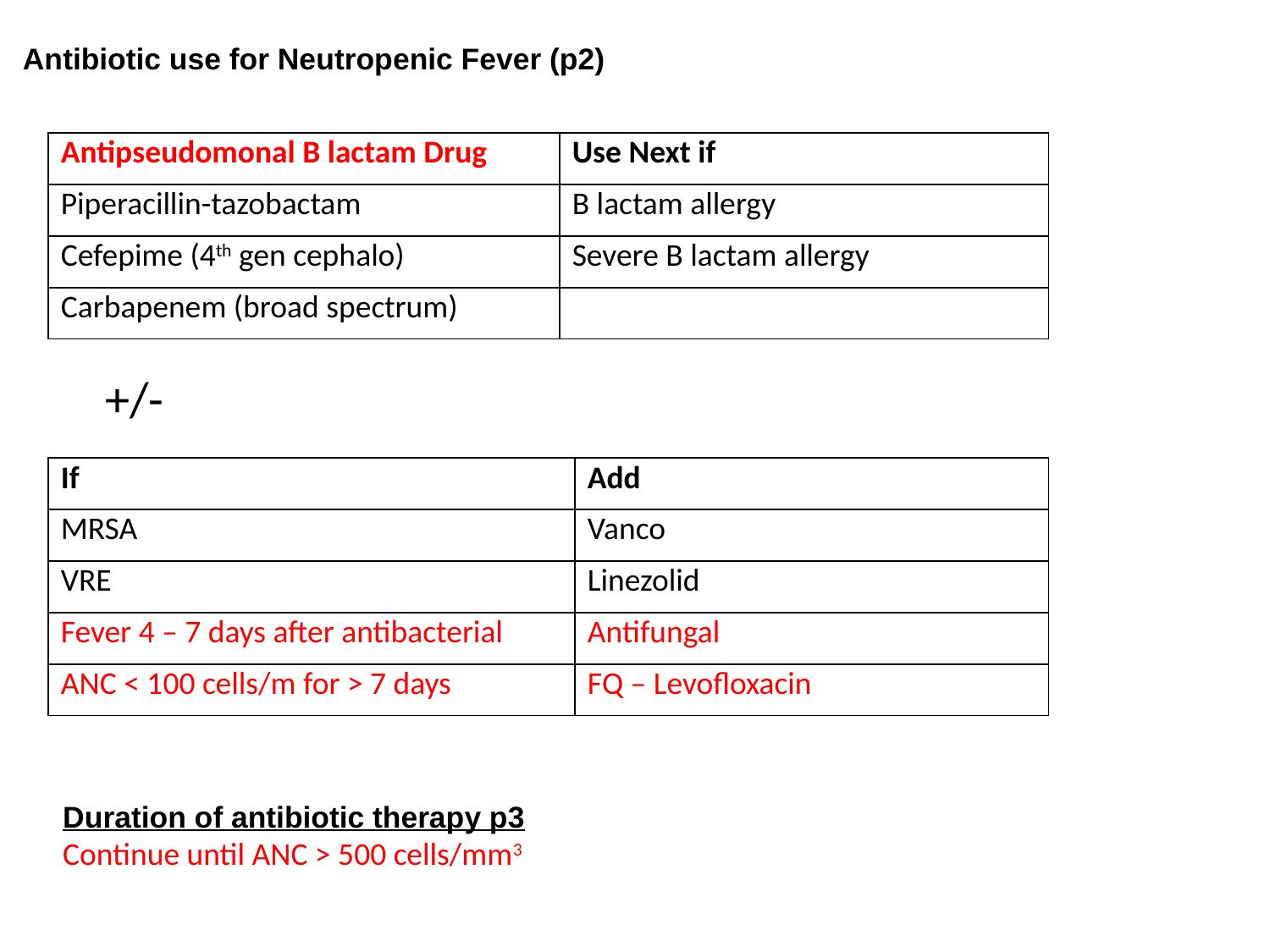

Antibiotic use for Neutropenic Fever (p2)
| Antipseudomonal B lactam Drug | Use Next if |
| --- | --- |
| Piperacillin-tazobactam | B lactam allergy |
| Cefepime (4th gen cephalo) | Severe B lactam allergy |
| Carbapenem (broad spectrum) |  |
+/-
| If | Add |
| --- | --- |
| MRSA | Vanco |
| VRE | Linezolid |
| Fever 4 – 7 days after antibacterial | Antifungal |
| ANC < 100 cells/m for > 7 days | FQ – Levofloxacin |
Duration of antibiotic therapy p3
Continue until ANC > 500 cells/mm3